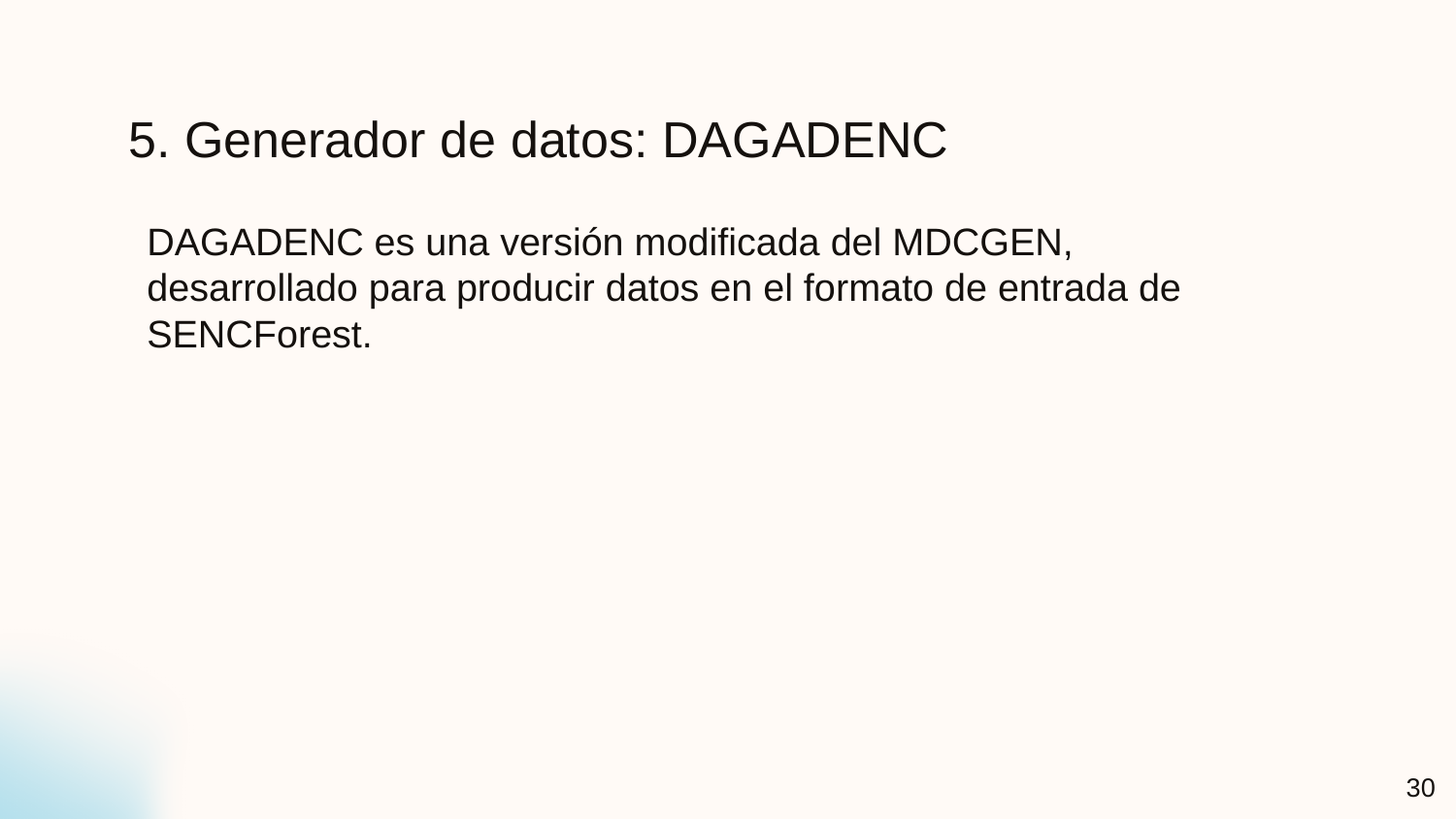

5. Generador de datos: DAGADENC
DAGADENC es una versión modificada del MDCGEN, desarrollado para producir datos en el formato de entrada de
SENCForest.

30